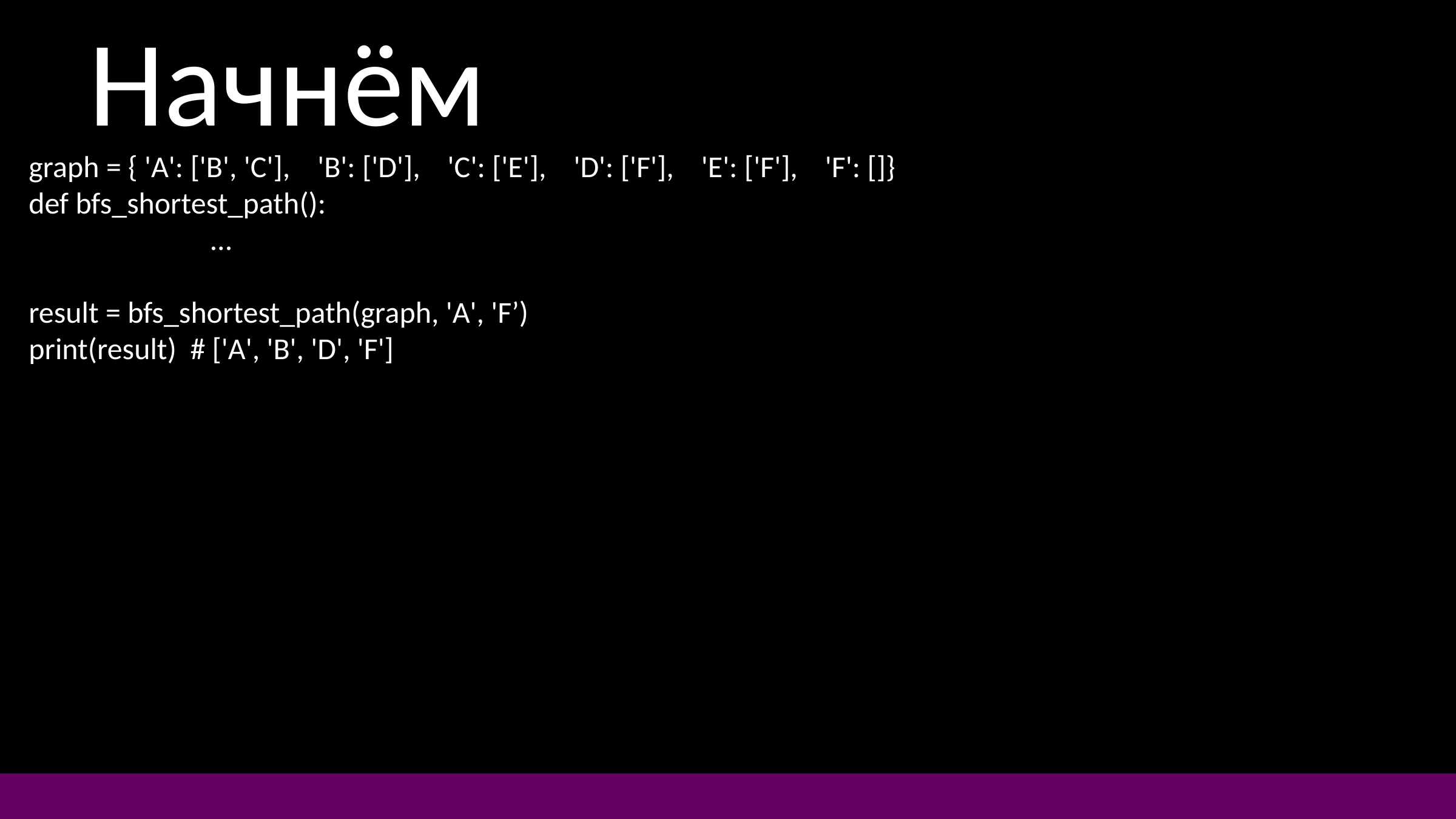

Начнём
graph = { 'A': ['B', 'C'],    'B': ['D'],    'C': ['E'],    'D': ['F'],    'E': ['F'],    'F': []}
def bfs_shortest_path():
		…

result = bfs_shortest_path(graph, 'A', 'F’)
print(result)  # ['A', 'B', 'D', 'F']